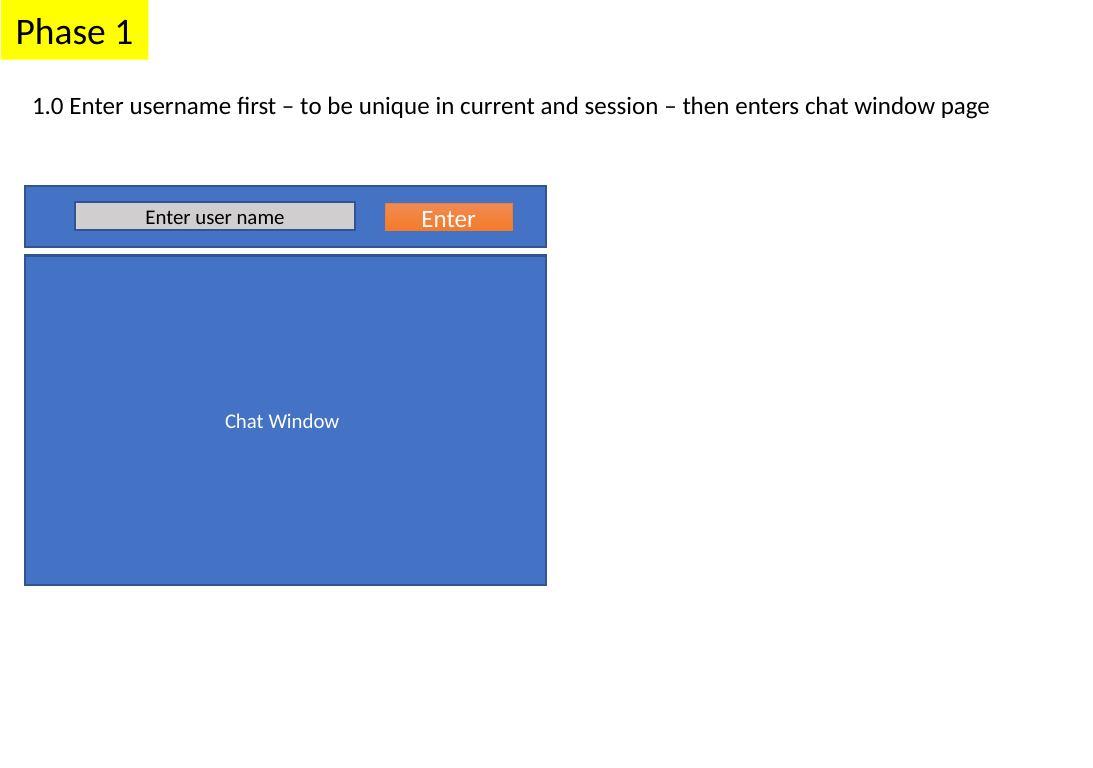

Phase 1
1.0 Enter username first – to be unique in current and session – then enters chat window page

Enter user name
Enter

Chat Window